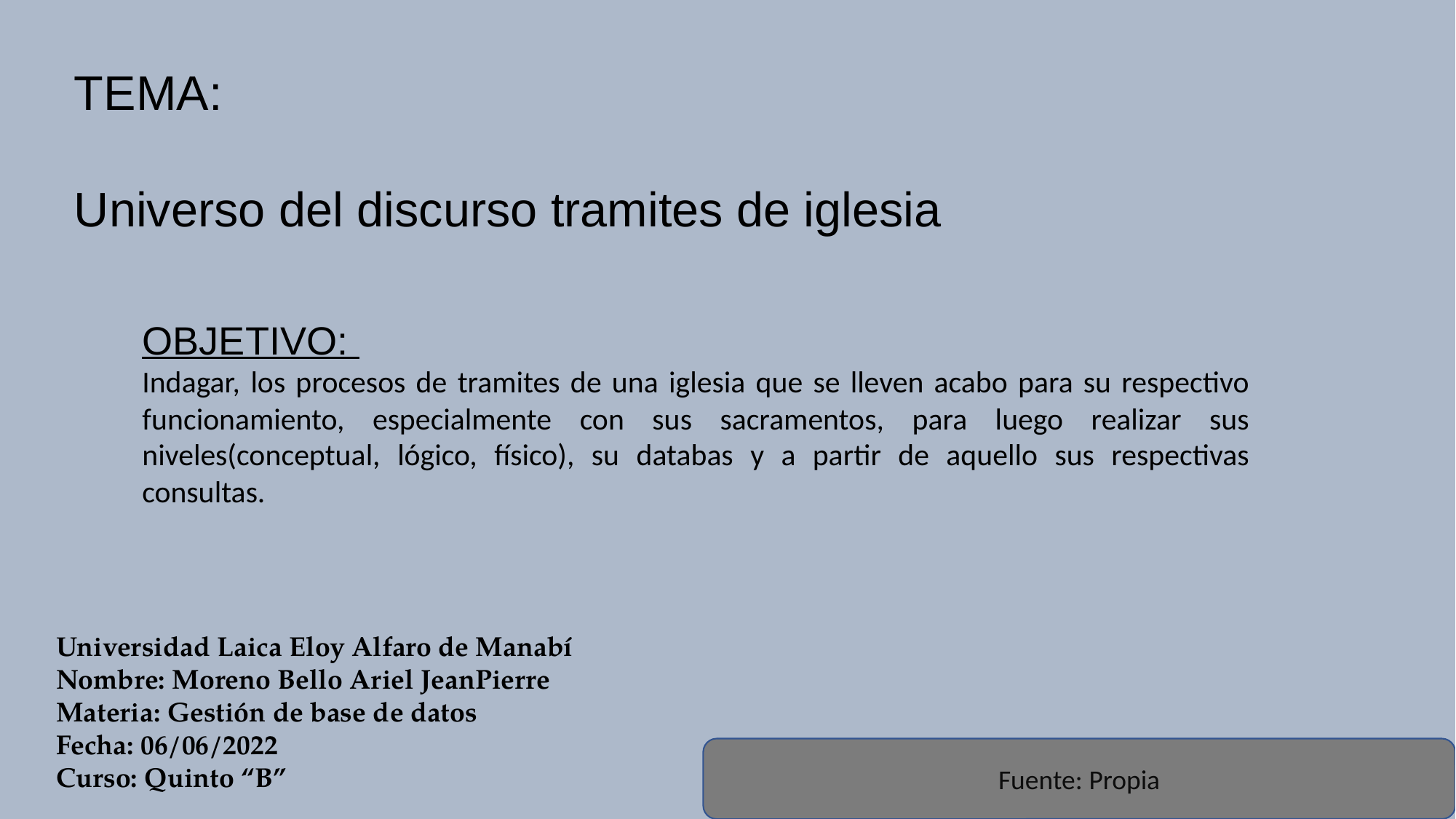

TEMA:

Universo del discurso tramites de iglesia
OBJETIVO:
Indagar, los procesos de tramites de una iglesia que se lleven acabo para su respectivo funcionamiento, especialmente con sus sacramentos, para luego realizar sus niveles(conceptual, lógico, físico), su databas y a partir de aquello sus respectivas consultas.
Universidad Laica Eloy Alfaro de Manabí
Nombre: Moreno Bello Ariel JeanPierre
Materia: Gestión de base de datos
Fecha: 06/06/2022
Curso: Quinto “B”
Fuente: Propia